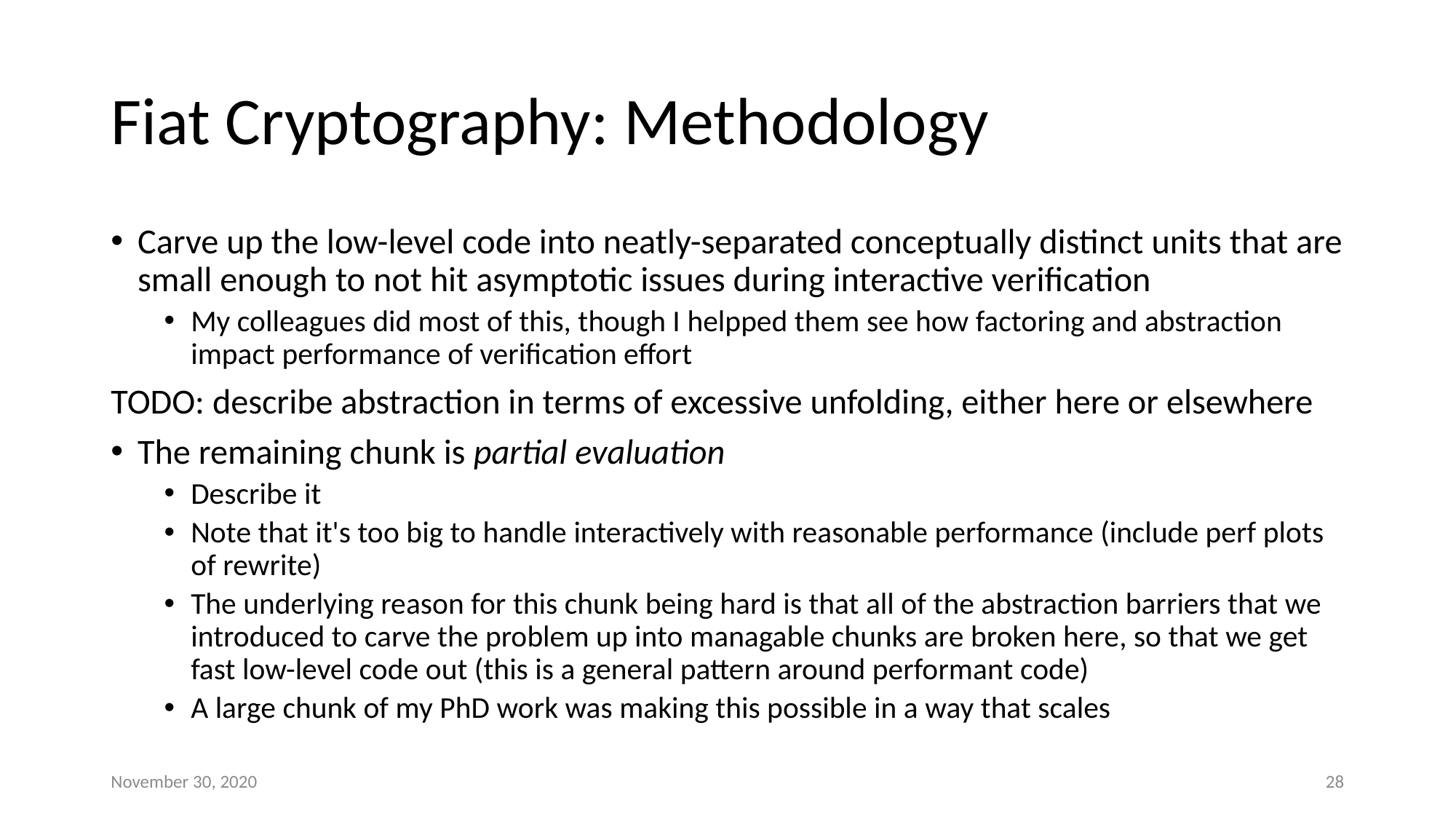

# Fiat Cryptography: Methodology
Carve up the low-level code into neatly-separated conceptually distinct units that are small enough to not hit asymptotic issues during interactive verification
My colleagues did most of this, though I helpped them see how factoring and abstraction impact performance of verification effort
TODO: describe abstraction in terms of excessive unfolding, either here or elsewhere
The remaining chunk is partial evaluation
Describe it
Note that it's too big to handle interactively with reasonable performance (include perf plots of rewrite)
The underlying reason for this chunk being hard is that all of the abstraction barriers that we introduced to carve the problem up into managable chunks are broken here, so that we get fast low-level code out (this is a general pattern around performant code)
A large chunk of my PhD work was making this possible in a way that scales

November 30, 2020
28